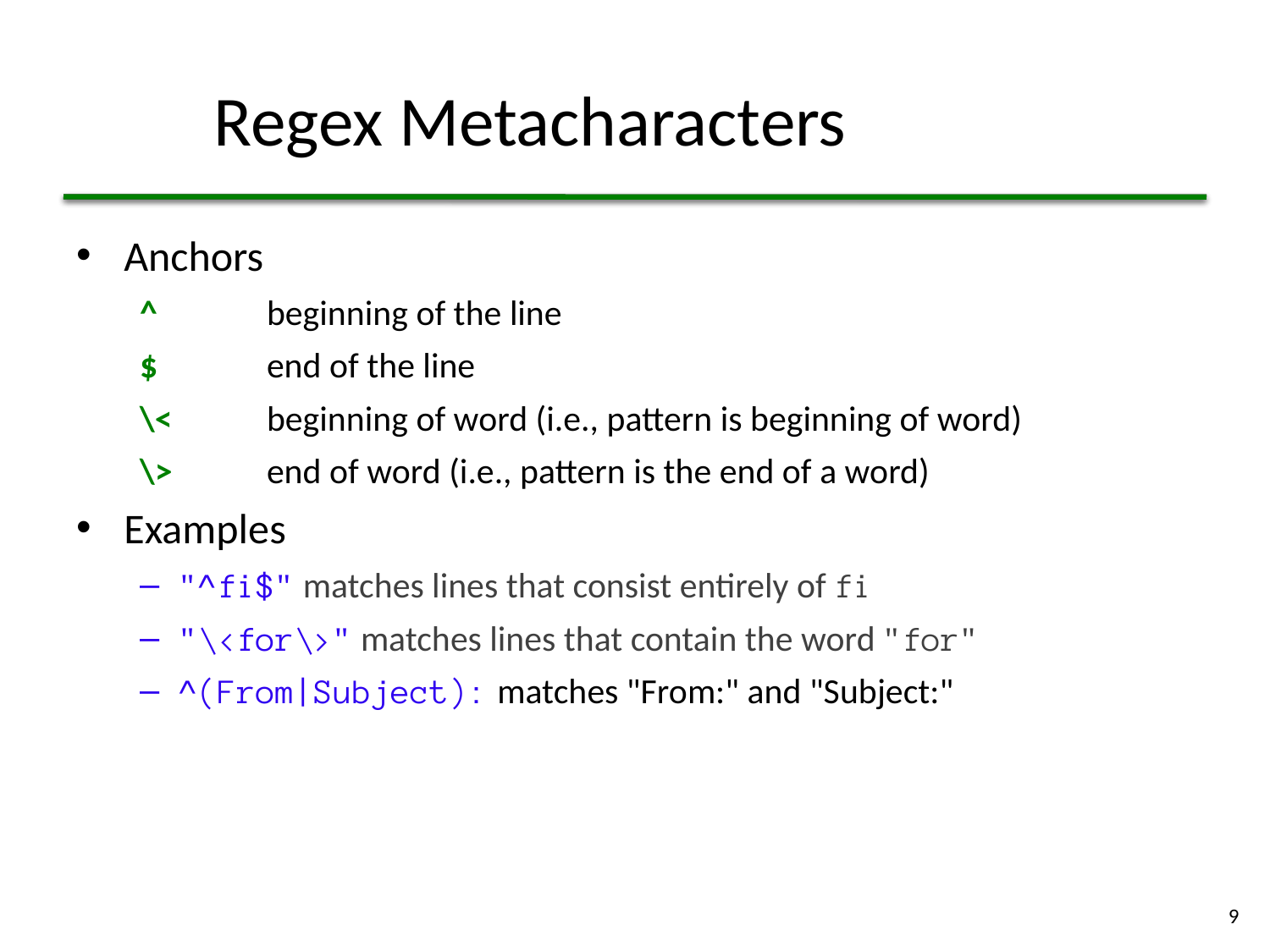

# Regex Metacharacters
Anchors
^	beginning of the line
$	end of the line
\<	beginning of word (i.e., pattern is beginning of word)
\>	end of word (i.e., pattern is the end of a word)
Examples
"^fi$" matches lines that consist entirely of fi
"\<for\>" matches lines that contain the word "for"
^(From|Subject): matches "From:" and "Subject:"
9